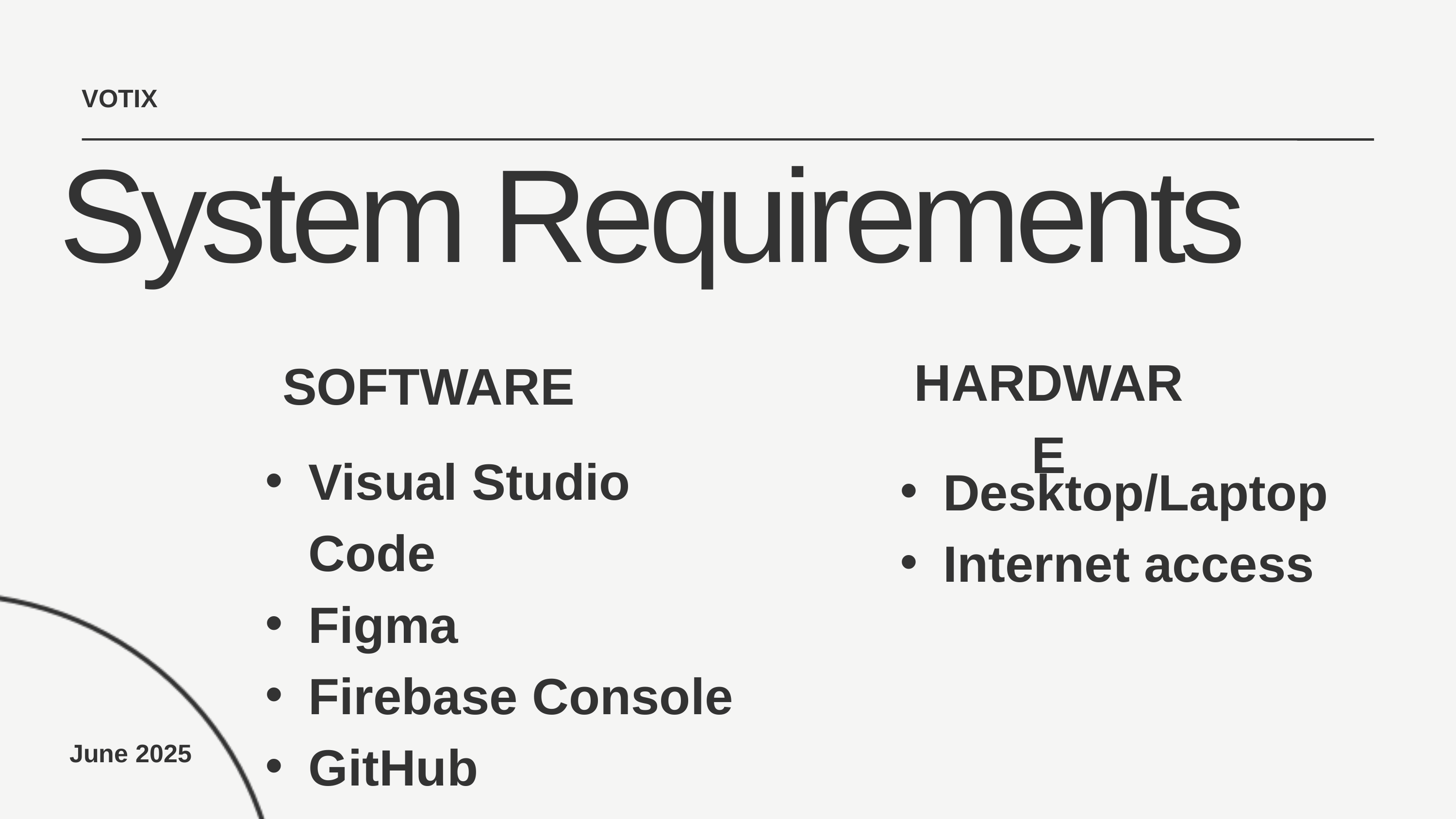

VOTIX
System Requirements

HARDWARE
SOFTWARE
Visual Studio Code
Figma
Firebase Console
GitHub
Desktop/Laptop
Internet access

June 2025